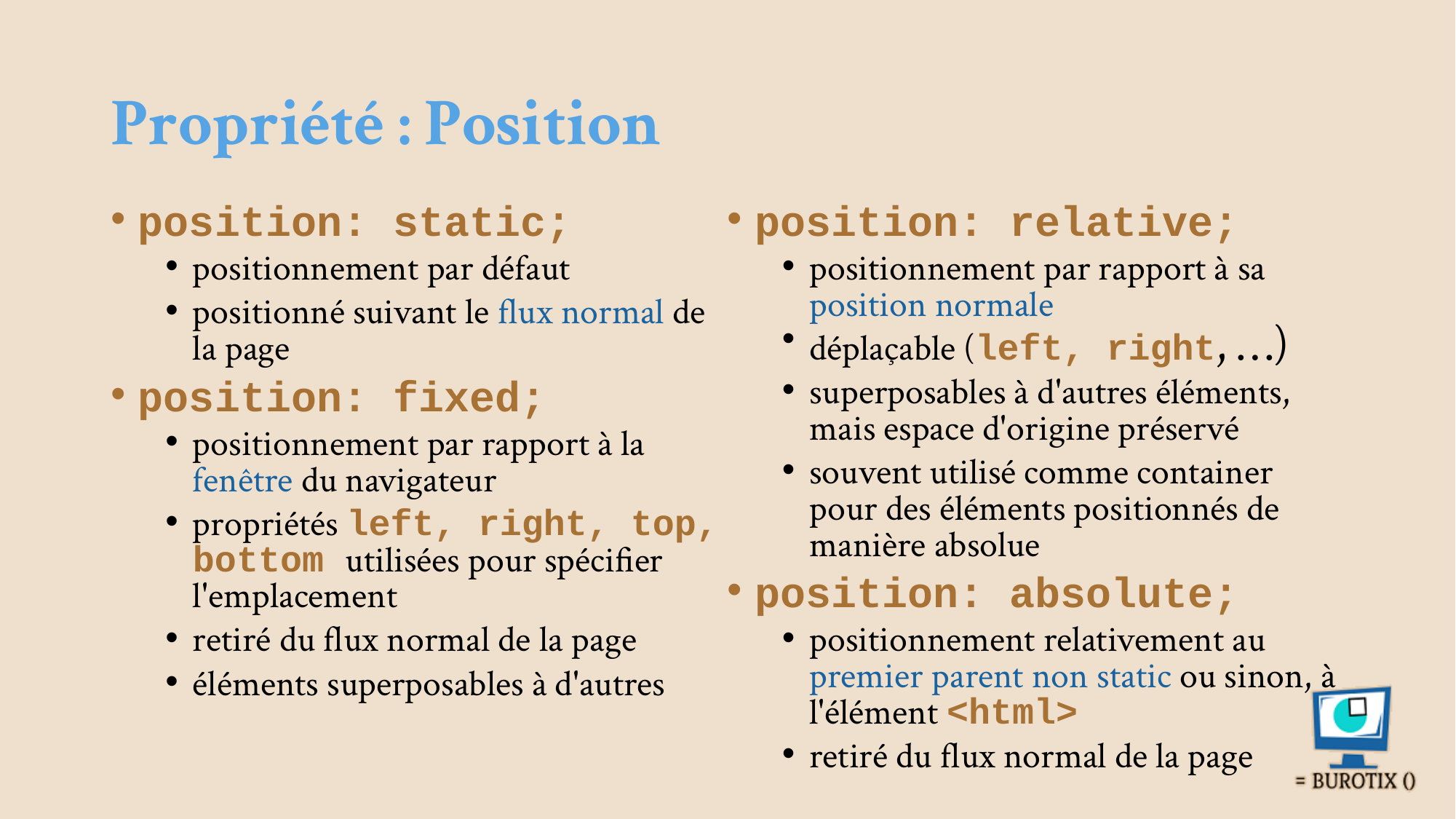

# Propriété : Position
position: static;
positionnement par défaut
positionné suivant le flux normal de la page
position: fixed;
positionnement par rapport à la fenêtre du navigateur
propriétés left, right, top, bottom utilisées pour spécifier l'emplacement
retiré du flux normal de la page
éléments superposables à d'autres

position: relative;
positionnement par rapport à sa position normale
déplaçable (left, right, …)
superposables à d'autres éléments, mais espace d'origine préservé
souvent utilisé comme container pour des éléments positionnés de manière absolue
position: absolute;
positionnement relativement au premier parent non static ou sinon, à l'élément <html>
retiré du flux normal de la page